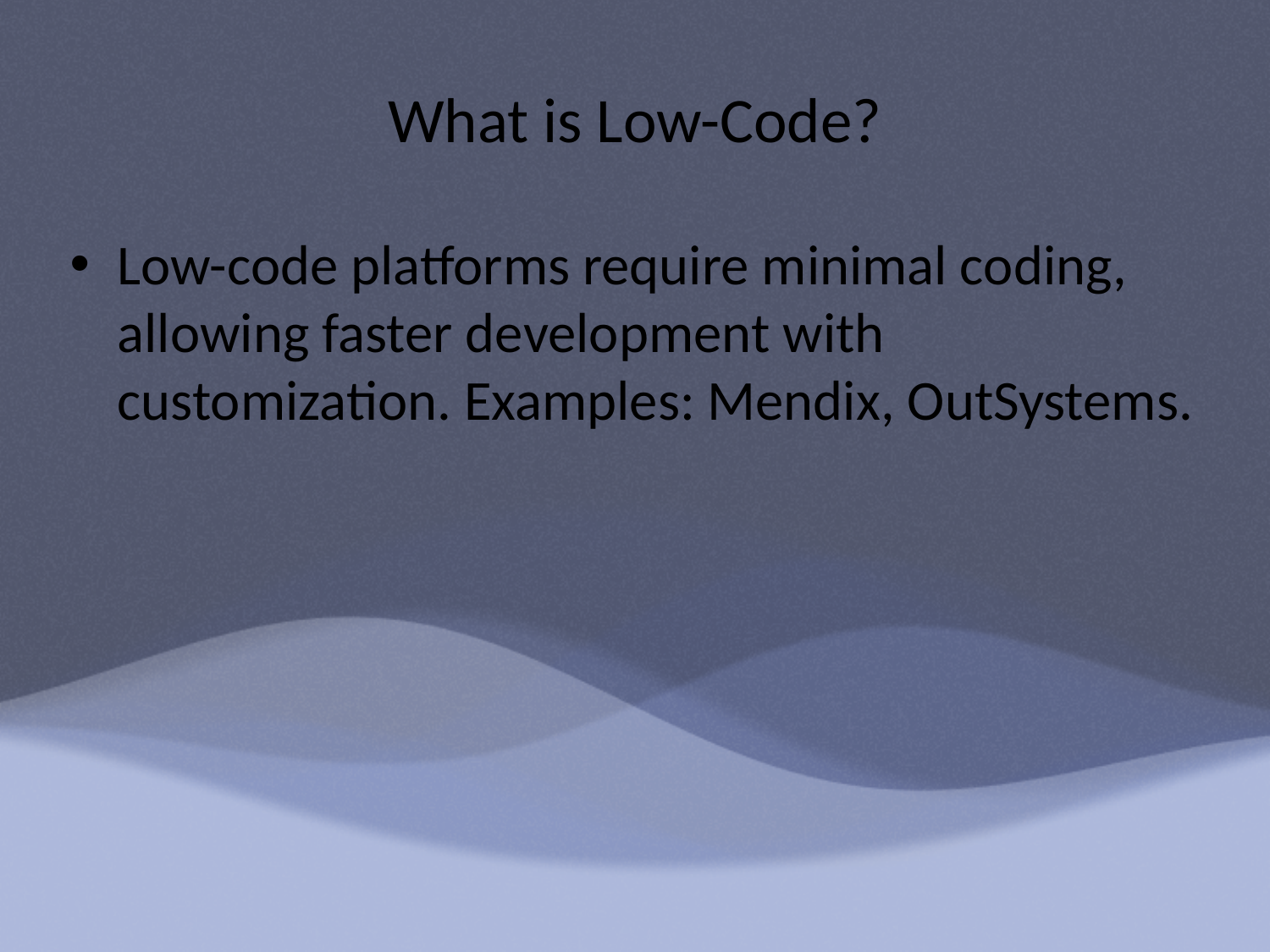

# What is Low-Code?
Low-code platforms require minimal coding, allowing faster development with customization. Examples: Mendix, OutSystems.